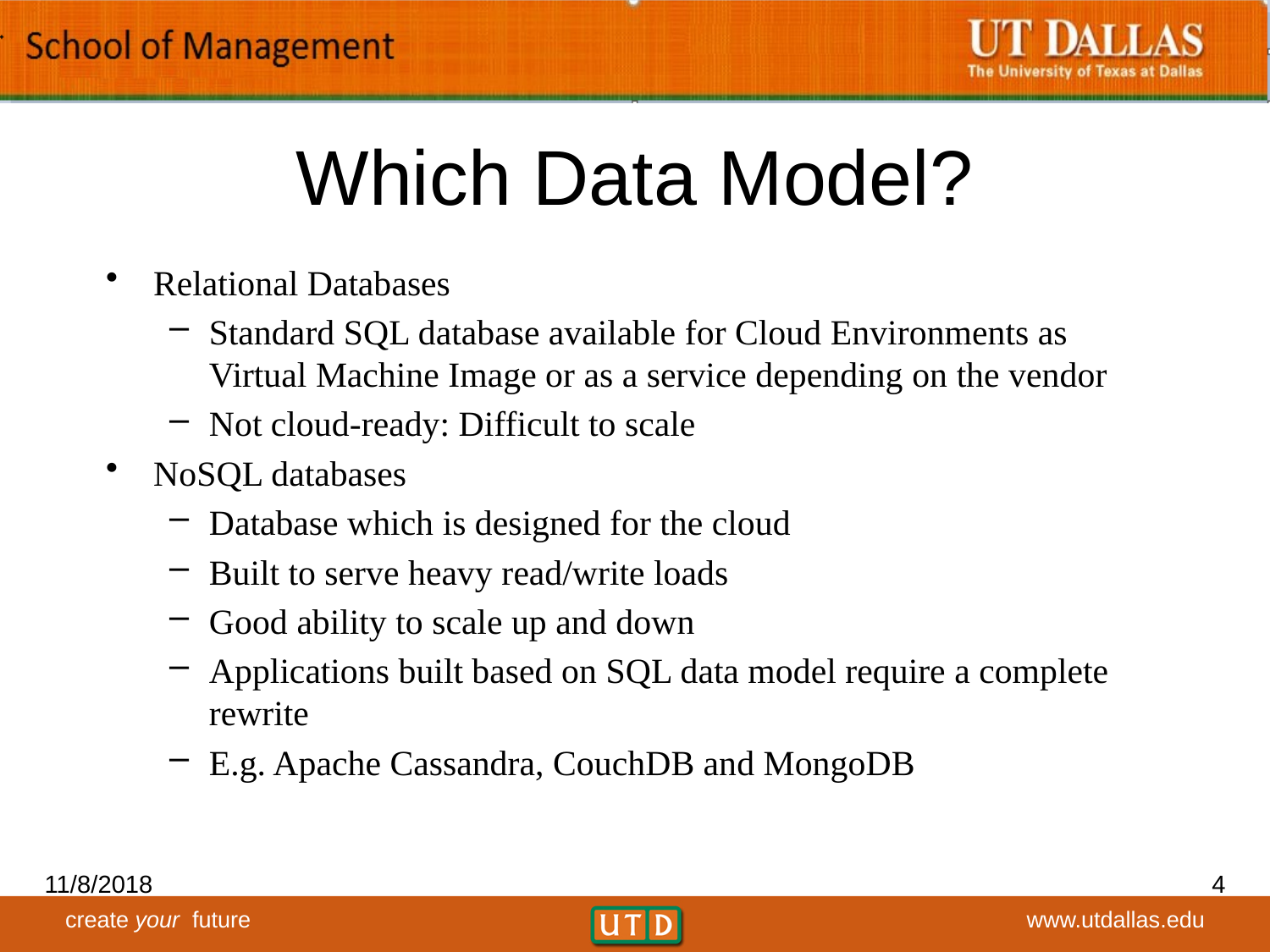

# Which Data Model?
Relational Databases
Standard SQL database available for Cloud Environments as Virtual Machine Image or as a service depending on the vendor
Not cloud-ready: Difficult to scale
NoSQL databases
Database which is designed for the cloud
Built to serve heavy read/write loads
Good ability to scale up and down
Applications built based on SQL data model require a complete rewrite
E.g. Apache Cassandra, CouchDB and MongoDB
11/8/2018
4